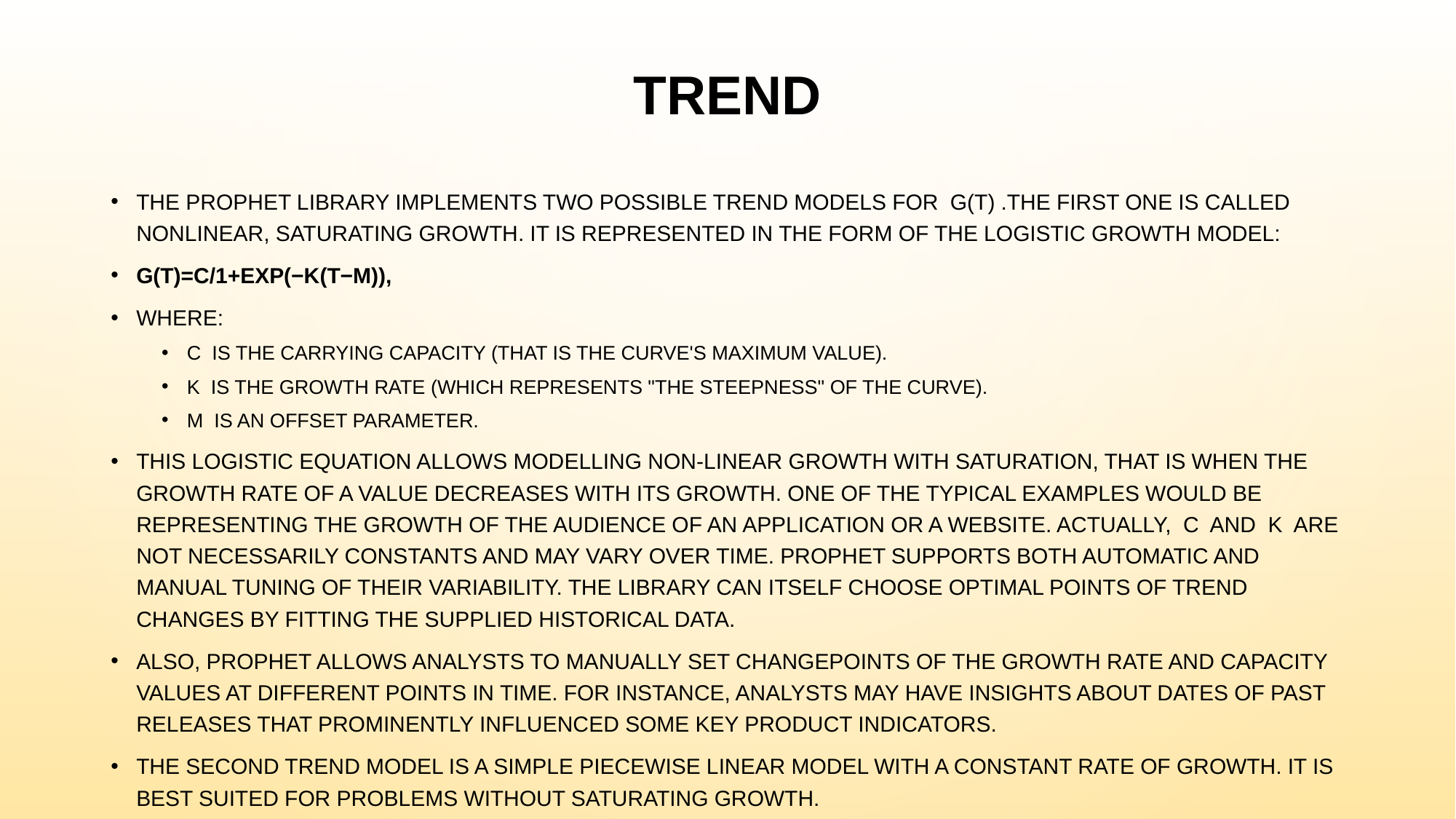

# Trend
The Prophet library implements two possible trend models for  g(t) .The first one is called Nonlinear, Saturating Growth. It is represented in the form of the logistic growth model:
g(t)=C/1+exp(−k(t−m)),
where:
C  is the carrying capacity (that is the curve's maximum value).
k  is the growth rate (which represents "the steepness" of the curve).
m  is an offset parameter.
This logistic equation allows modelling non-linear growth with saturation, that is when the growth rate of a value decreases with its growth. One of the typical examples would be representing the growth of the audience of an application or a website. Actually,  C  and  k  are not necessarily constants and may vary over time. Prophet supports both automatic and manual tuning of their variability. The library can itself choose optimal points of trend changes by fitting the supplied historical data.
Also, Prophet allows analysts to manually set changepoints of the growth rate and capacity values at different points in time. For instance, analysts may have insights about dates of past releases that prominently influenced some key product indicators.
The second trend model is a simple Piecewise Linear Model with a constant rate of growth. It is best suited for problems without saturating growth.